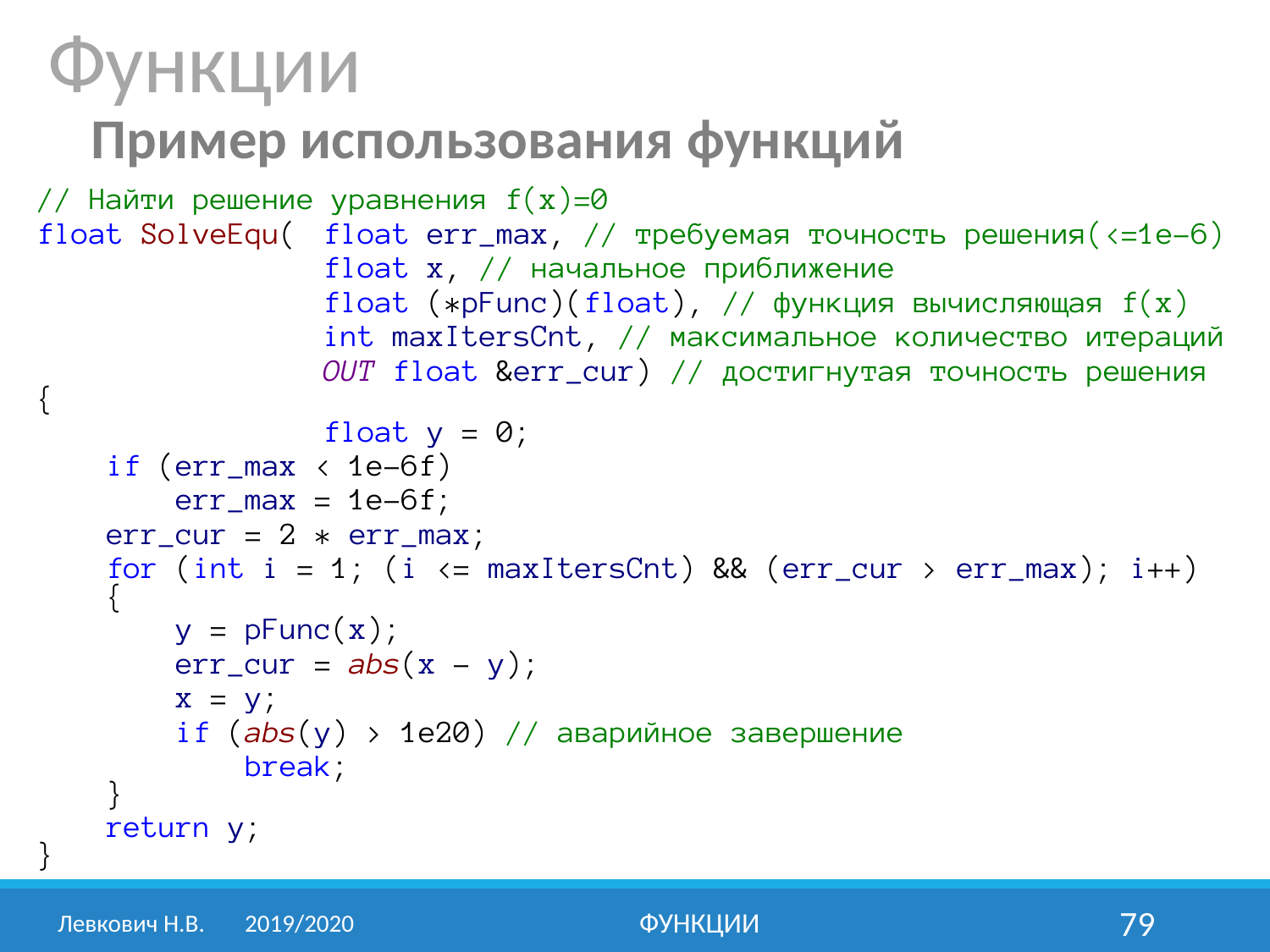

Функции
Пример использования функций
// Найти решение уравнения f(x)=0
float SolveEqu(	float err_max, // требуемая точность решения(<=1e-6)
	float x, // начальное приближение
	float (*pFunc)(float), // функция вычисляющая f(x)
	int maxItersCnt, // максимальное количество итераций
	OUT float &err_cur) // достигнутая точность решения
{
	float y = 0;
    if (err_max < 1e-6f)
        err_max = 1e-6f;
    err_cur = 2 * err_max;
    for (int i = 1; (i <= maxItersCnt) && (err_cur > err_max); i++)
    {
        y = pFunc(x);
        err_cur = abs(x - y);
        x = y;
        if (abs(y) > 1e20) // аварийное завершение
            break;
    }
    return y;
}
Левкович Н.В.	2019/2020
Функции
79